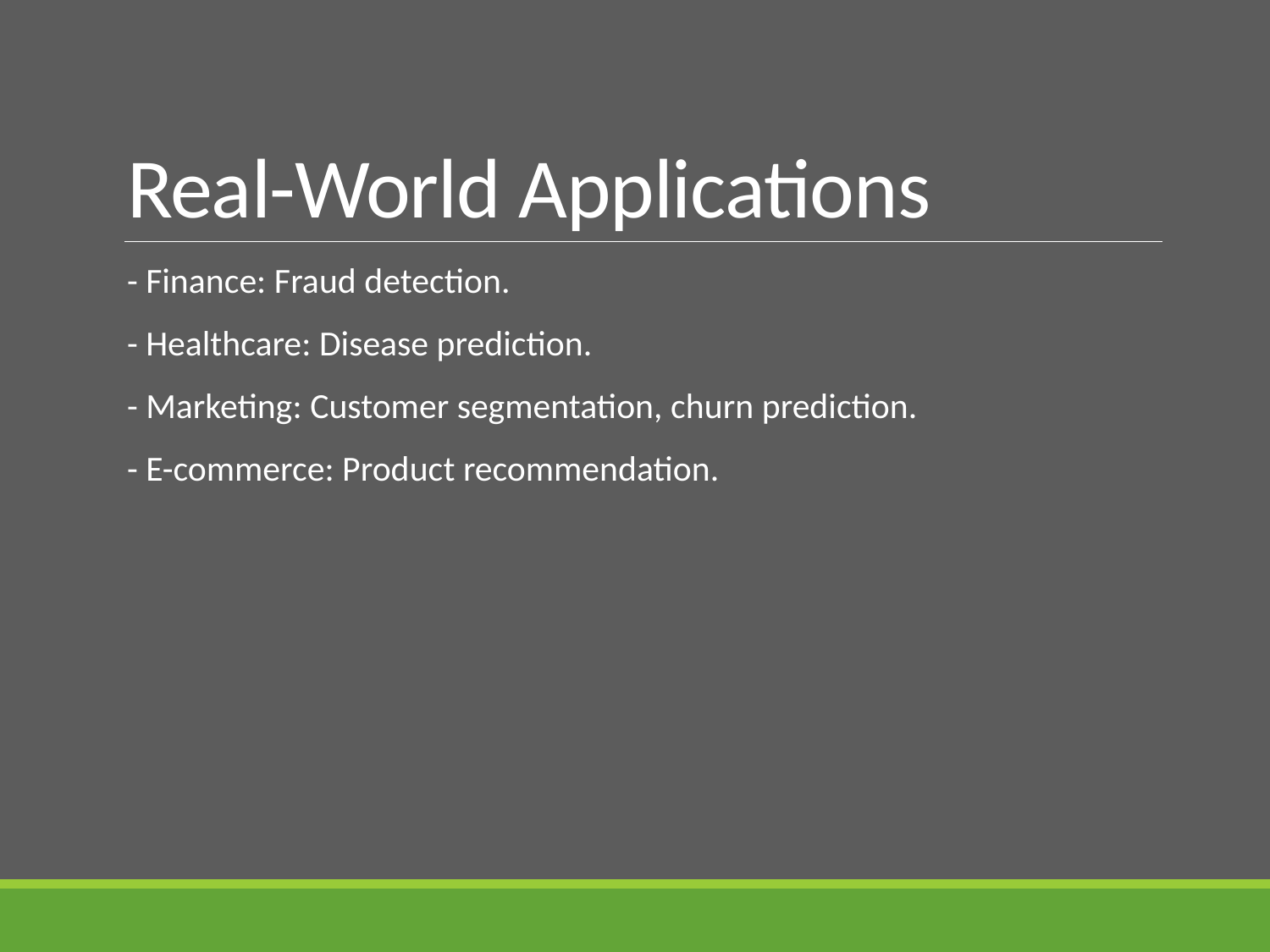

# Real-World Applications
- Finance: Fraud detection.
- Healthcare: Disease prediction.
- Marketing: Customer segmentation, churn prediction.
- E-commerce: Product recommendation.